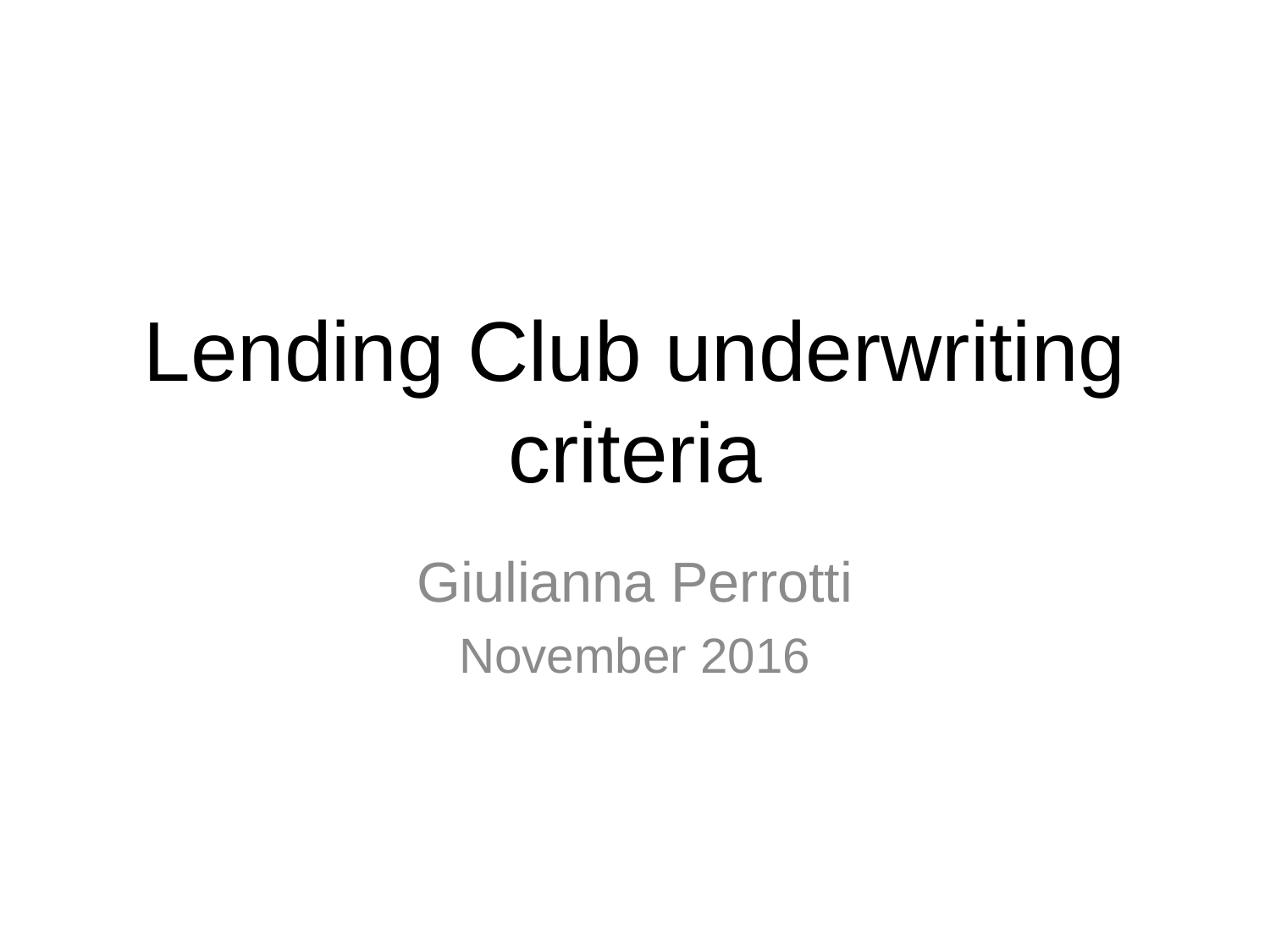

# Lending Club underwriting criteria
Giulianna Perrotti
November 2016